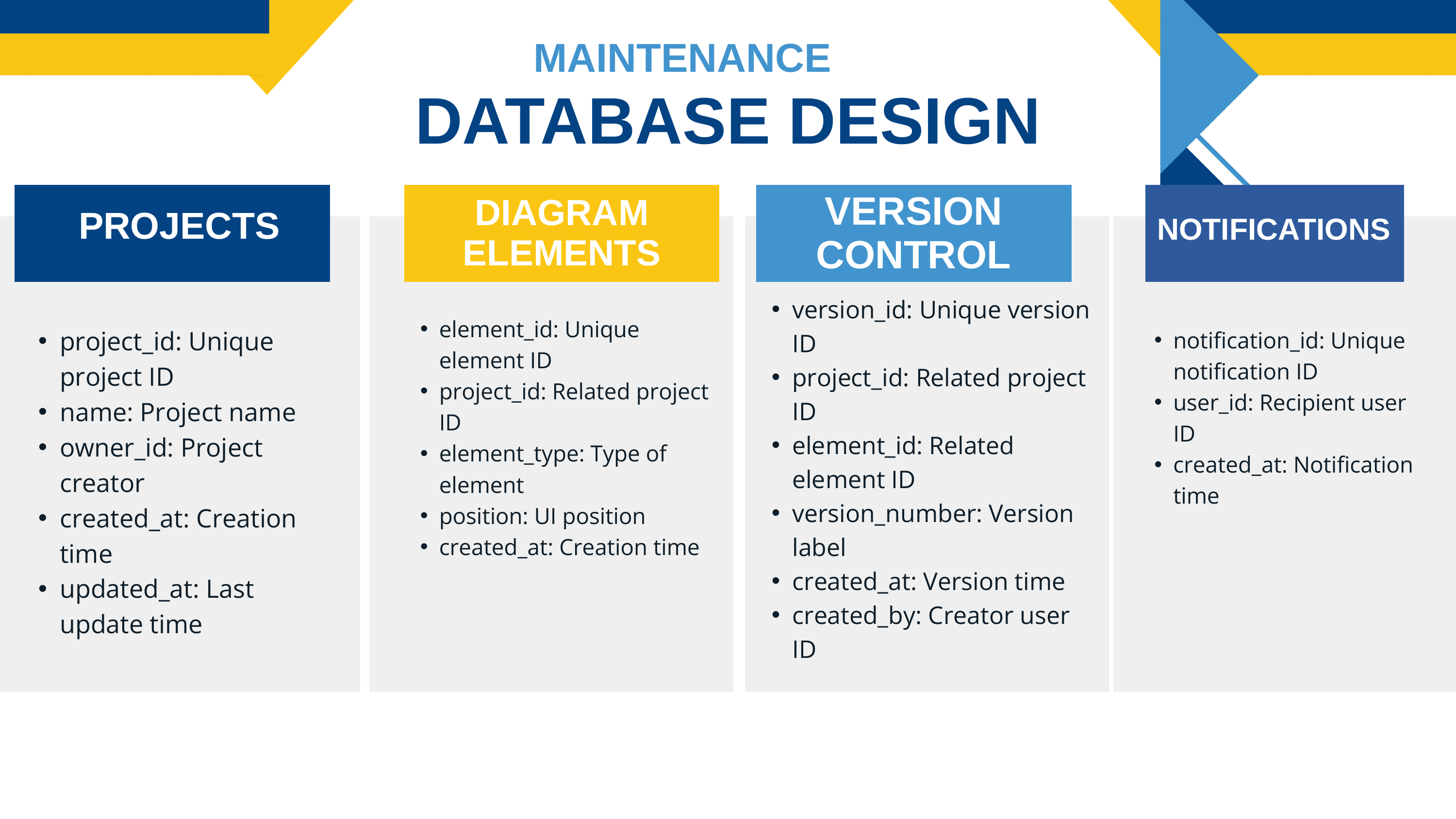

MAINTENANCE
DATABASE DESIGN

VERSION CONTROL
DIAGRAM ELEMENTS
PROJECTS
NOTIFICATIONS

version_id: Unique version ID
project_id: Related project ID
element_id: Related element ID
version_number: Version label
created_at: Version time
created_by: Creator user ID

element_id: Unique element ID
project_id: Related project ID
element_type: Type of element
position: UI position
created_at: Creation time
project_id: Unique project ID
name: Project name
owner_id: Project creator
created_at: Creation time
updated_at: Last update time

notification_id: Unique notification ID
user_id: Recipient user ID
created_at: Notification time